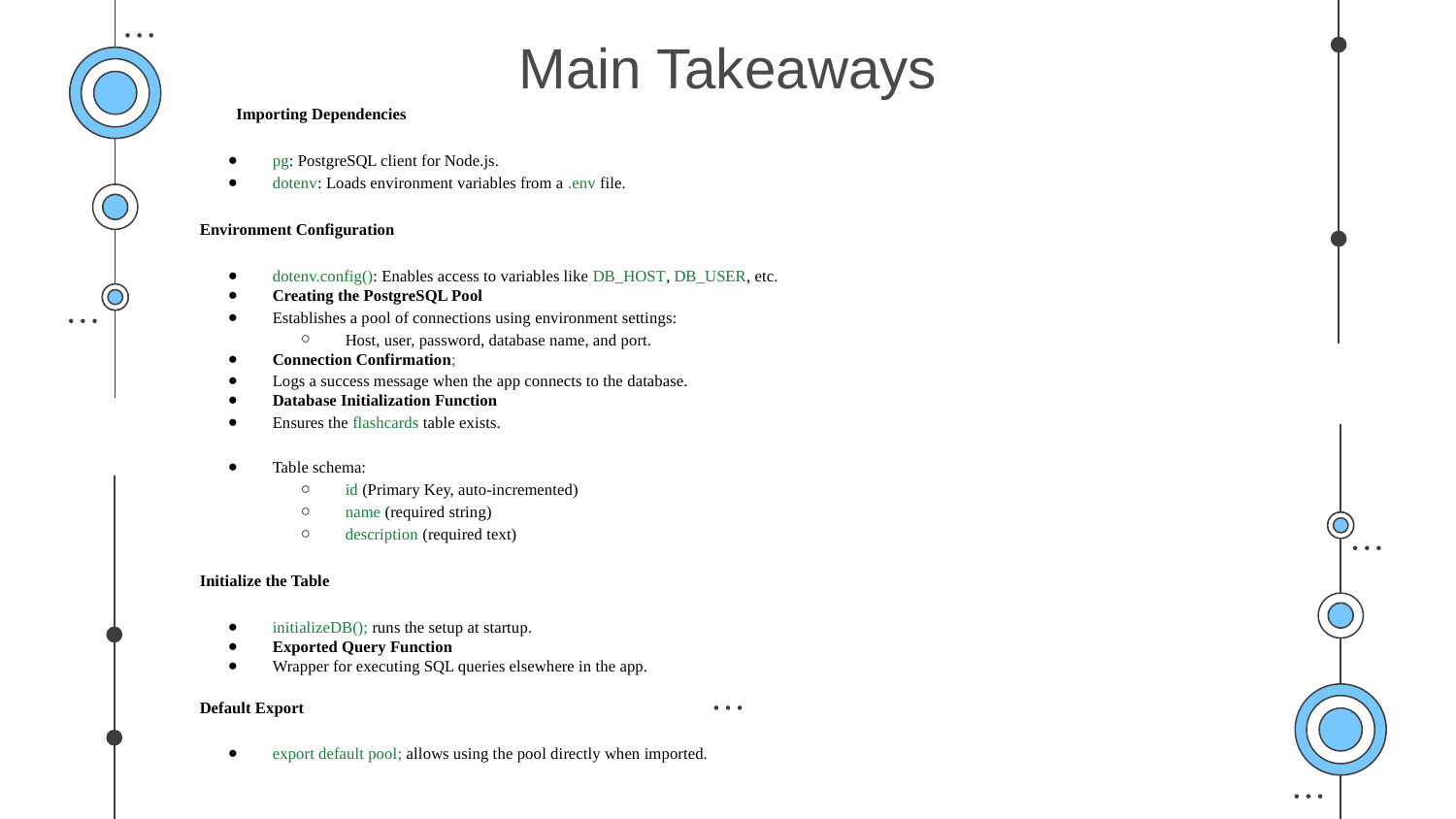

# Main Takeaways
Importing Dependencies
pg: PostgreSQL client for Node.js.
dotenv: Loads environment variables from a .env file.
Environment Configuration
dotenv.config(): Enables access to variables like DB_HOST, DB_USER, etc.
Creating the PostgreSQL Pool
Establishes a pool of connections using environment settings:
Host, user, password, database name, and port.
Connection Confirmation;
Logs a success message when the app connects to the database.
Database Initialization Function
Ensures the flashcards table exists.
Table schema:
id (Primary Key, auto-incremented)
name (required string)
description (required text)
Initialize the Table
initializeDB(); runs the setup at startup.
Exported Query Function
Wrapper for executing SQL queries elsewhere in the app.
Default Export
export default pool; allows using the pool directly when imported.